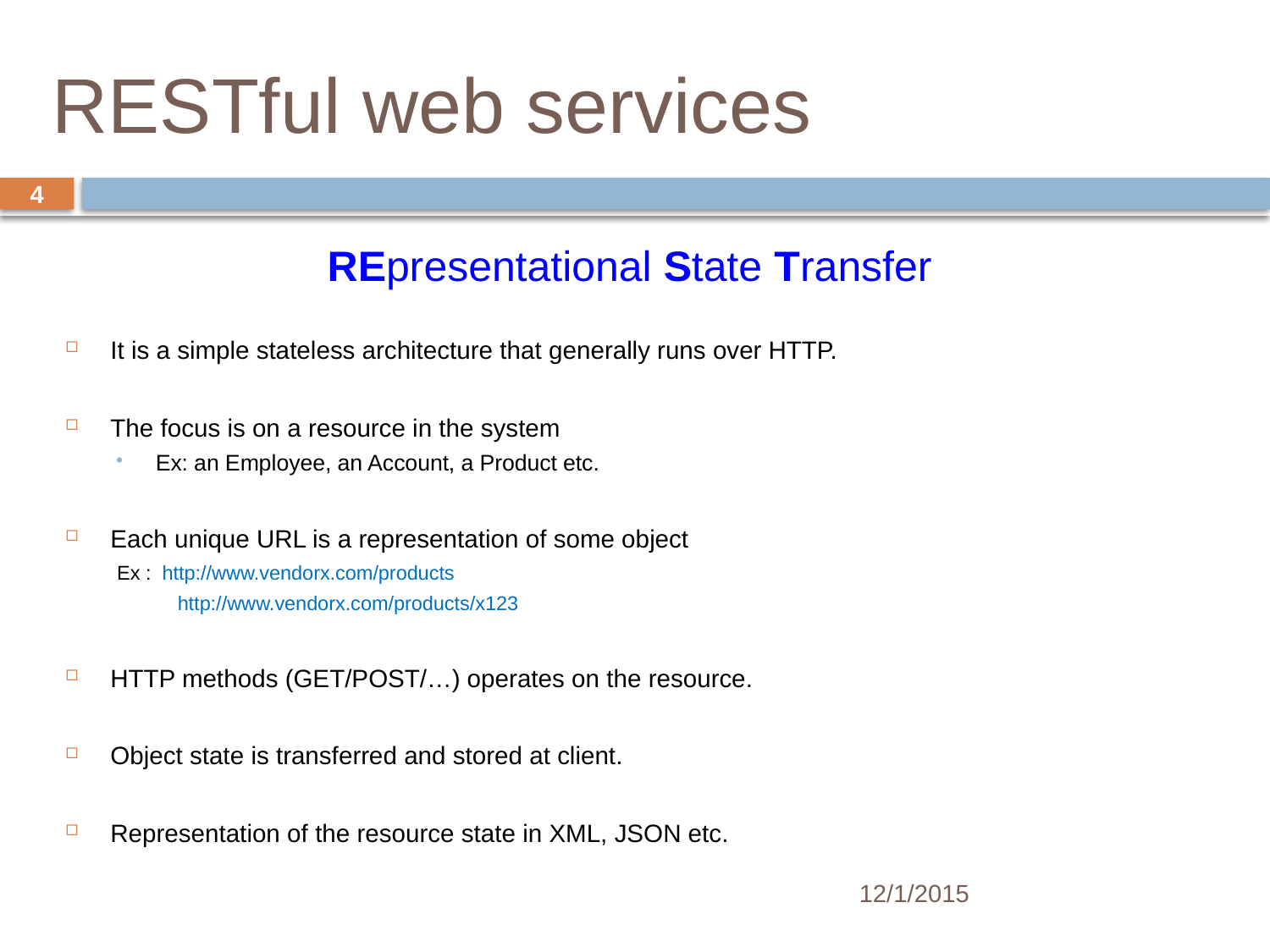

# RESTful web services
4
REpresentational State Transfer
It is a simple stateless architecture that generally runs over HTTP.

The focus is on a resource in the system
Ex: an Employee, an Account, a Product etc.

Each unique URL is a representation of some object
Ex :  http://www.vendorx.com/products
	    http://www.vendorx.com/products/x123

HTTP methods (GET/POST/…) operates on the resource.

Object state is transferred and stored at client.

Representation of the resource state in XML, JSON etc.
12/1/2015